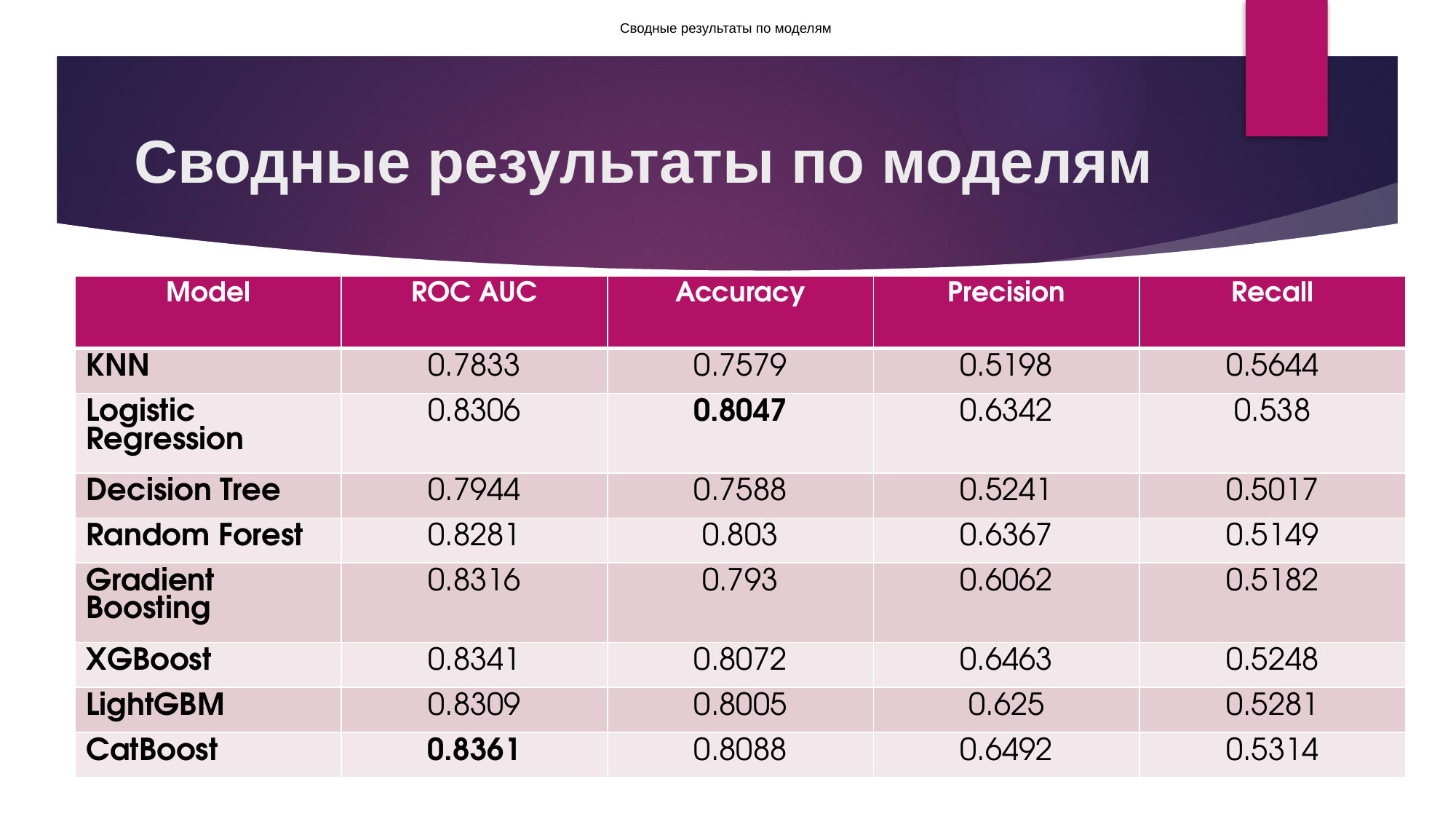

Сводные результаты по моделям
# Сводные результаты по моделям
| Model | ROC AUC | Accuracy | Precision | Recall |
| --- | --- | --- | --- | --- |
| KNN | 0.7833 | 0.7579 | 0.5198 | 0.5644 |
| Logistic Regression | 0.8306 | 0.8047 | 0.6342 | 0.538 |
| Decision Tree | 0.7944 | 0.7588 | 0.5241 | 0.5017 |
| Random Forest | 0.8281 | 0.803 | 0.6367 | 0.5149 |
| Gradient Boosting | 0.8316 | 0.793 | 0.6062 | 0.5182 |
| XGBoost | 0.8341 | 0.8072 | 0.6463 | 0.5248 |
| LightGBM | 0.8309 | 0.8005 | 0.625 | 0.5281 |
| CatBoost | 0.8361 | 0.8088 | 0.6492 | 0.5314 |